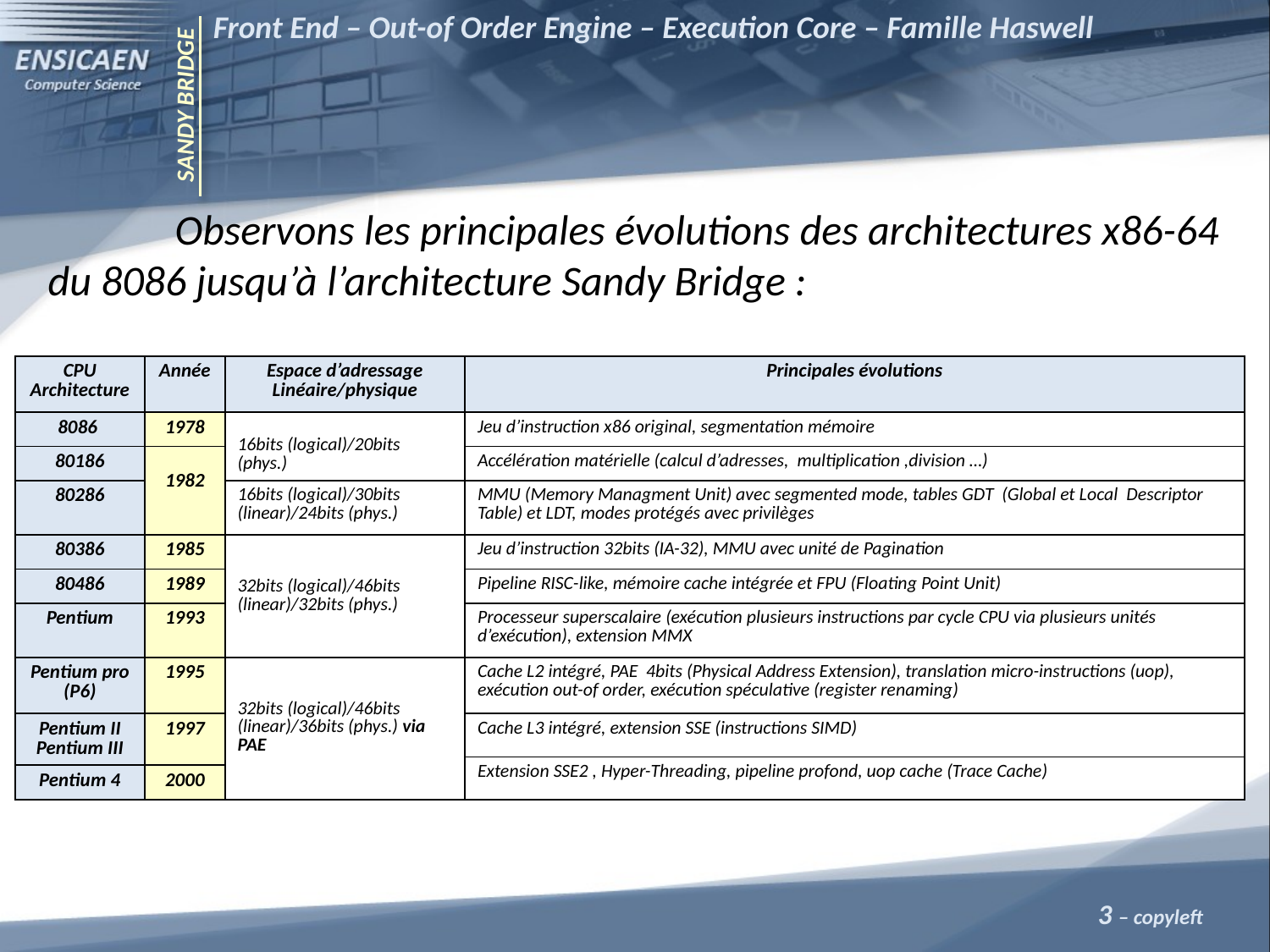

Front End – Out-of Order Engine – Execution Core – Famille Haswell
SANDY BRIDGE
	Observons les principales évolutions des architectures x86-64 du 8086 jusqu’à l’architecture Sandy Bridge :

| CPU Architecture | Année | Espace d’adressage Linéaire/physique | Principales évolutions |
| --- | --- | --- | --- |
| 8086 | 1978 | 16bits (logical)/20bits (phys.) | Jeu d’instruction x86 original, segmentation mémoire |
| 80186 | 1982 |  | Accélération matérielle (calcul d’adresses, multiplication ,division …) |
| 80286 |  | 16bits (logical)/30bits (linear)/24bits (phys.) | MMU (Memory Managment Unit) avec segmented mode, tables GDT (Global et Local Descriptor Table) et LDT, modes protégés avec privilèges |
| 80386 | 1985 | 32bits (logical)/46bits (linear)/32bits (phys.) | Jeu d’instruction 32bits (IA-32), MMU avec unité de Pagination |
| 80486 | 1989 |  | Pipeline RISC-like, mémoire cache intégrée et FPU (Floating Point Unit) |
| Pentium | 1993 |  | Processeur superscalaire (exécution plusieurs instructions par cycle CPU via plusieurs unités d’exécution), extension MMX |
| Pentium pro (P6) | 1995 | 32bits (logical)/46bits (linear)/36bits (phys.) via PAE | Cache L2 intégré, PAE 4bits (Physical Address Extension), translation micro-instructions (uop), exécution out-of order, exécution spéculative (register renaming) |
| Pentium II Pentium III | 1997 |  | Cache L3 intégré, extension SSE (instructions SIMD) |
|  |  |  | Extension SSE2 , Hyper-Threading, pipeline profond, uop cache (Trace Cache) |
| Pentium 4 | 2000 |  |  |
3 – copyleft